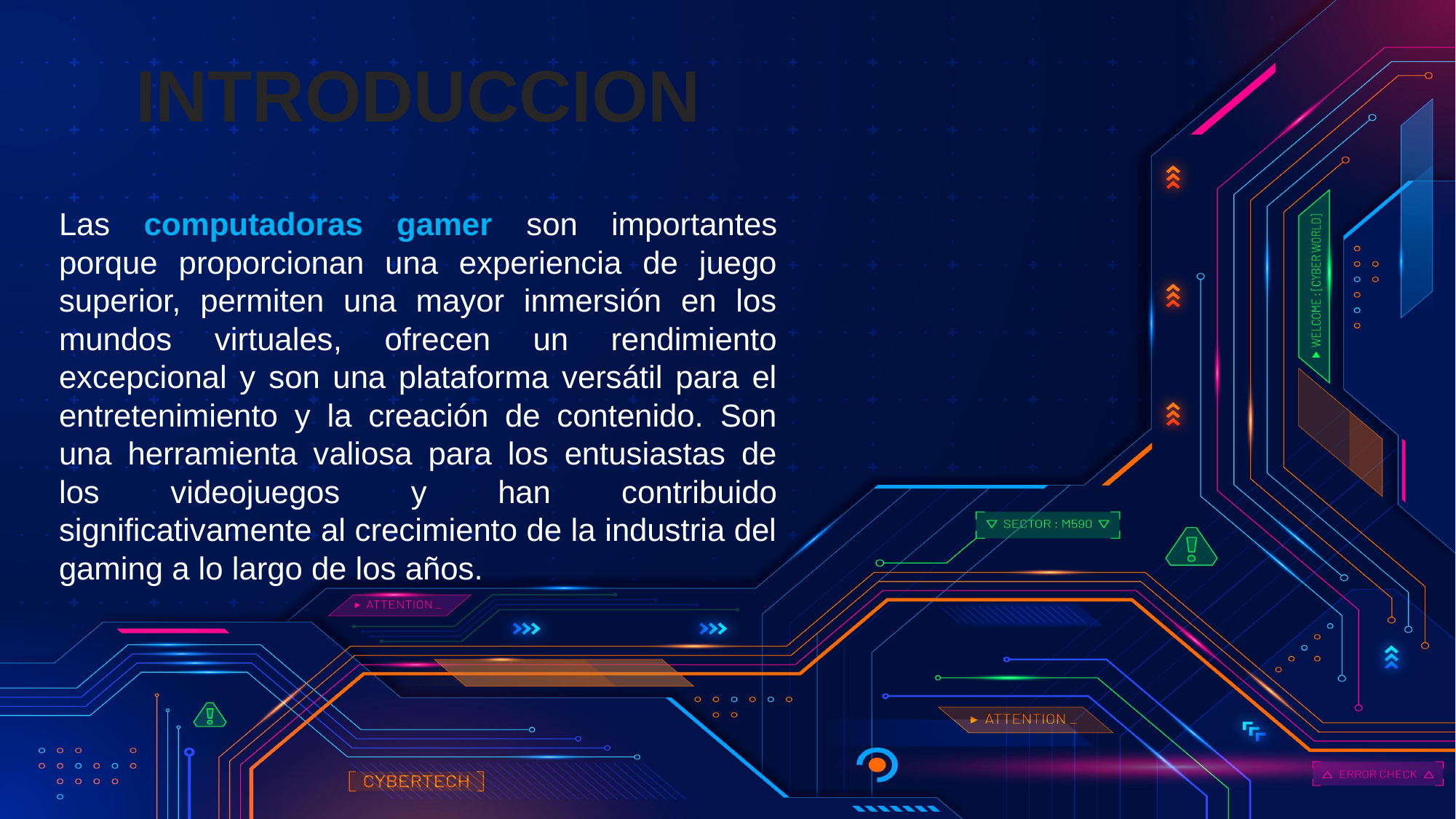

INTRODUCCION
Las computadoras gamer son importantes porque proporcionan una experiencia de juego superior, permiten una mayor inmersión en los mundos virtuales, ofrecen un rendimiento excepcional y son una plataforma versátil para el entretenimiento y la creación de contenido. Son una herramienta valiosa para los entusiastas de los videojuegos y han contribuido significativamente al crecimiento de la industria del gaming a lo largo de los años.